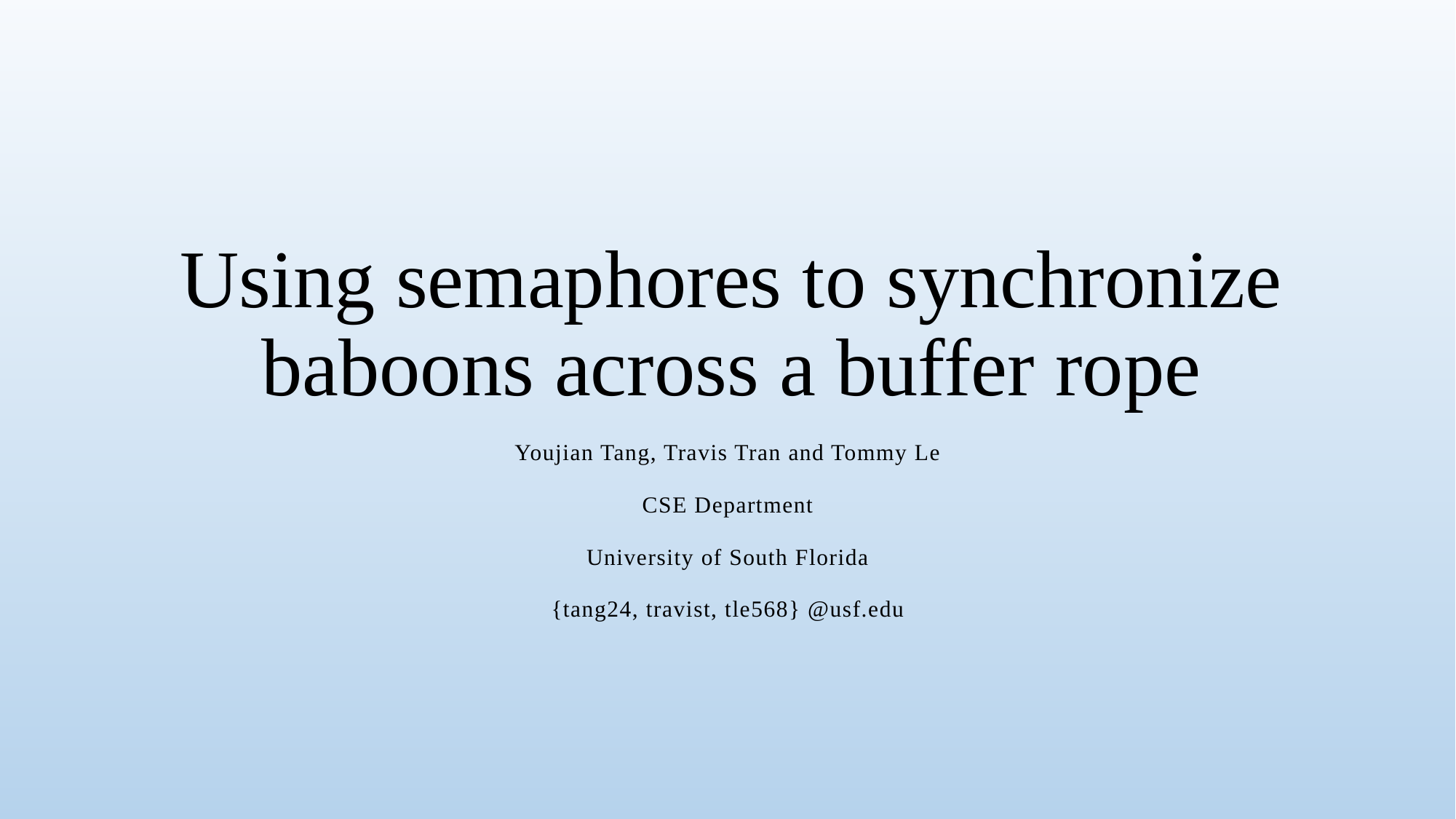

# Using semaphores to synchronize baboons across a buffer rope
Youjian Tang, Travis Tran and Tommy Le
CSE Department
University of South Florida
{tang24, travist, tle568} @usf.edu